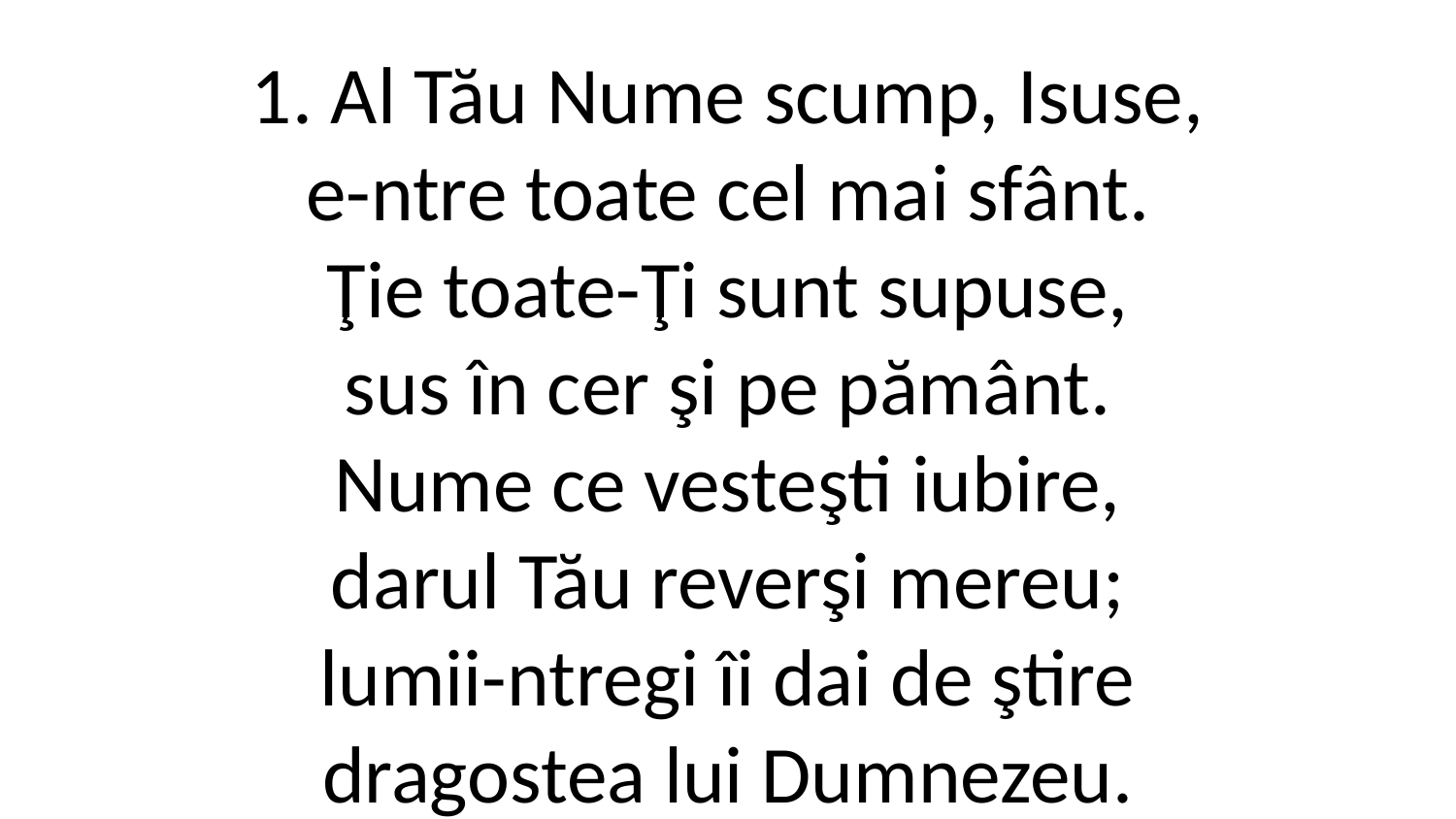

1. Al Tău Nume scump, Isuse,
e-ntre toate cel mai sfânt.
Ţie toate-Ţi sunt supuse,
sus în cer şi pe pământ.
Nume ce vesteşti iubire,
darul Tău reverşi mereu;
lumii-ntregi îi dai de ştire
dragostea lui Dumnezeu.